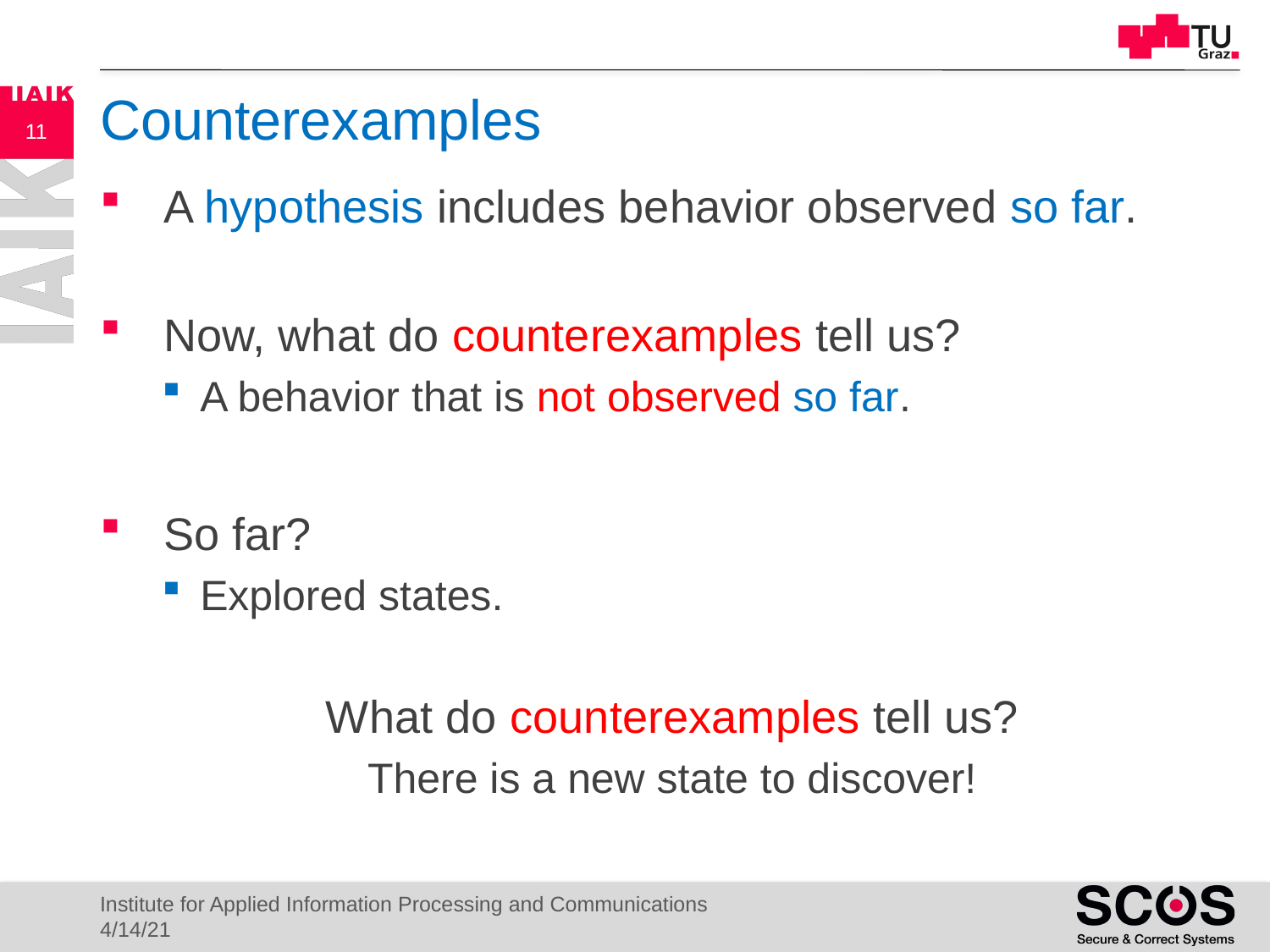

# Counterexamples
11
A hypothesis includes behavior observed so far.

Now, what do counterexamples tell us?
A behavior that is not observed so far.

So far?
Explored states.

What do counterexamples tell us?
There is a new state to discover!
Institute for Applied Information Processing and Communications
4/14/21